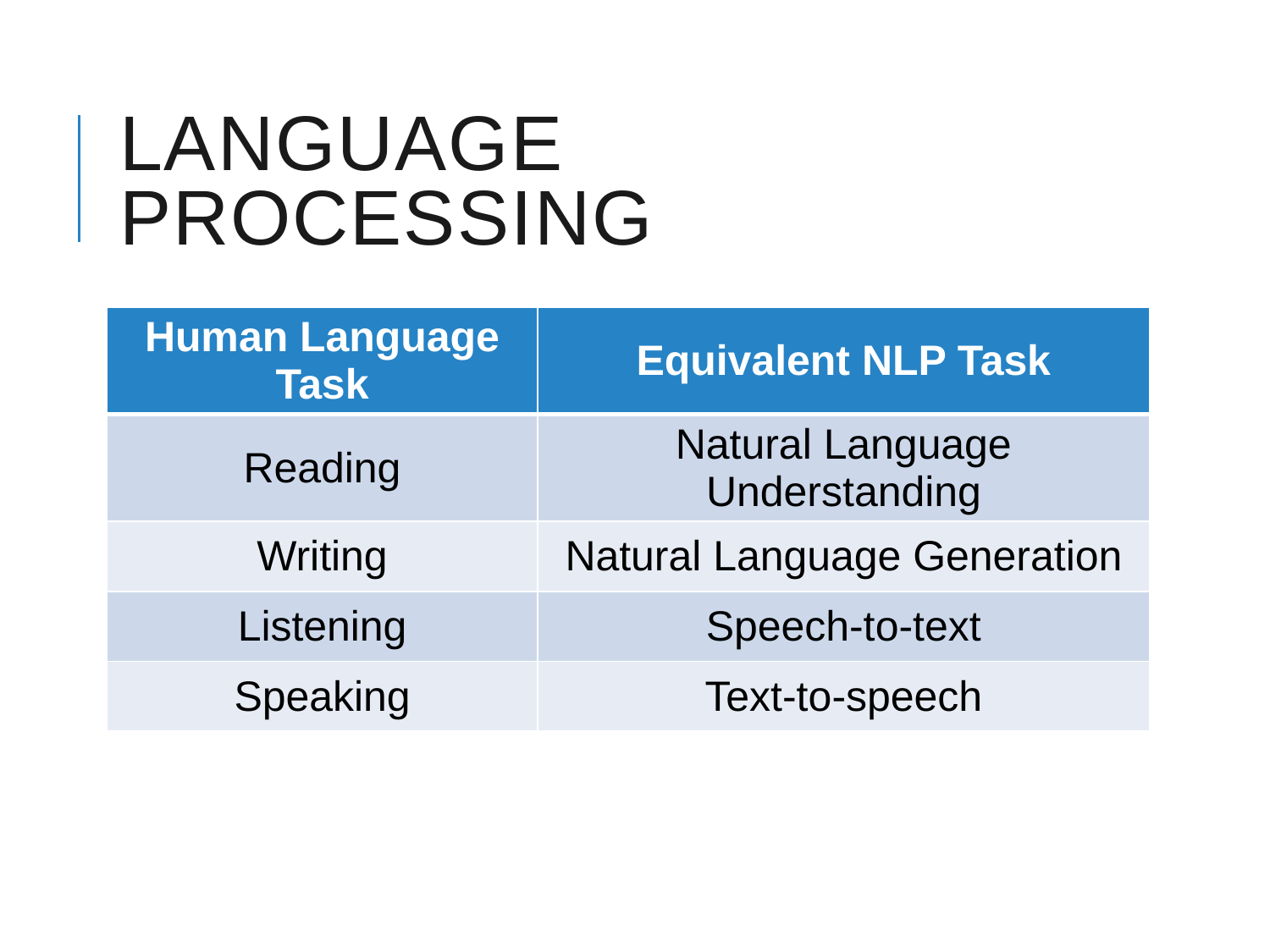

# Language Processing
| Human Language Task | Equivalent NLP Task |
| --- | --- |
| Reading | Natural Language Understanding |
| Writing | Natural Language Generation |
| Listening | Speech-to-text |
| Speaking | Text-to-speech |